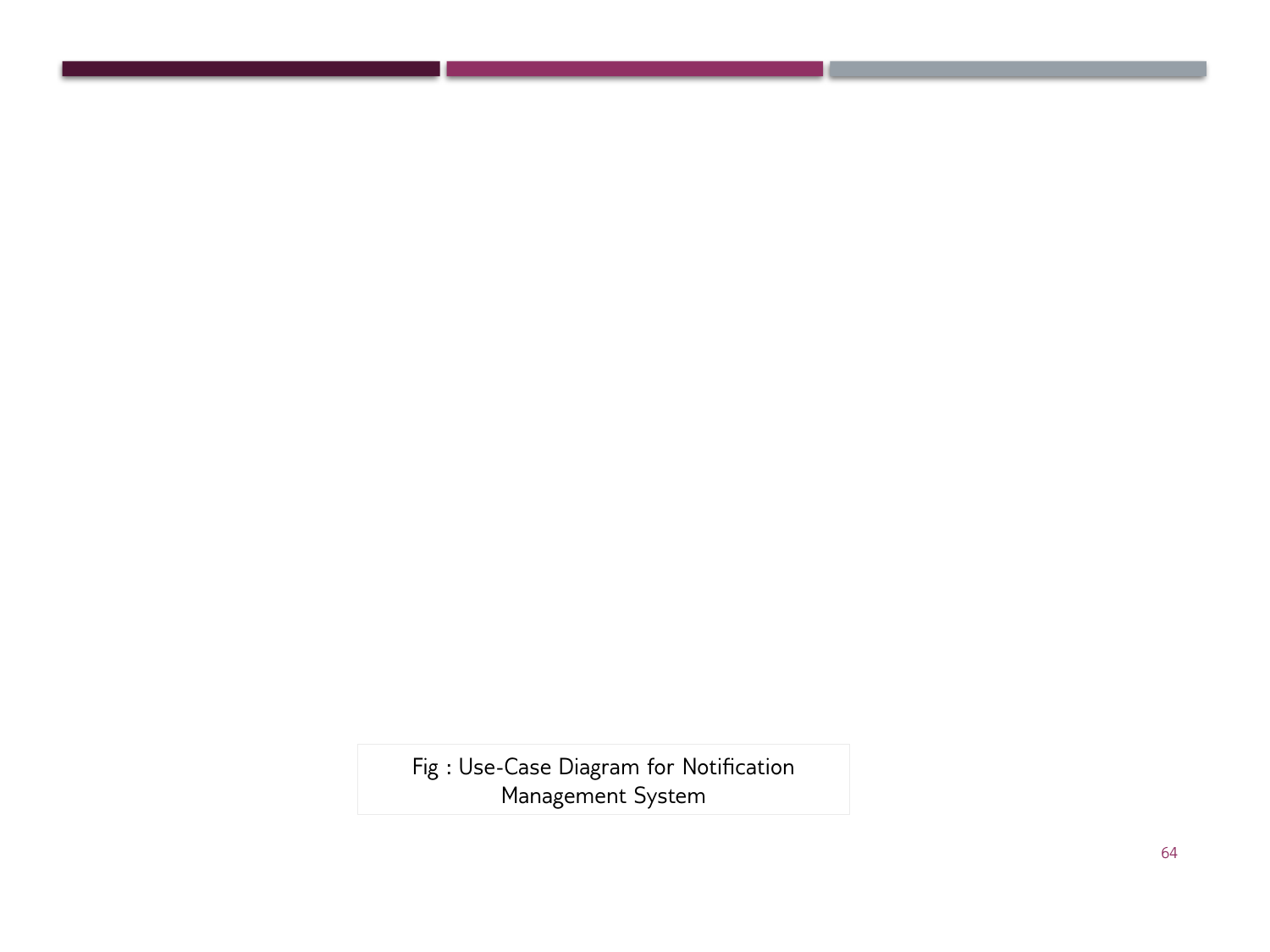

Fig : Use-Case Diagram for Notification Management System
64